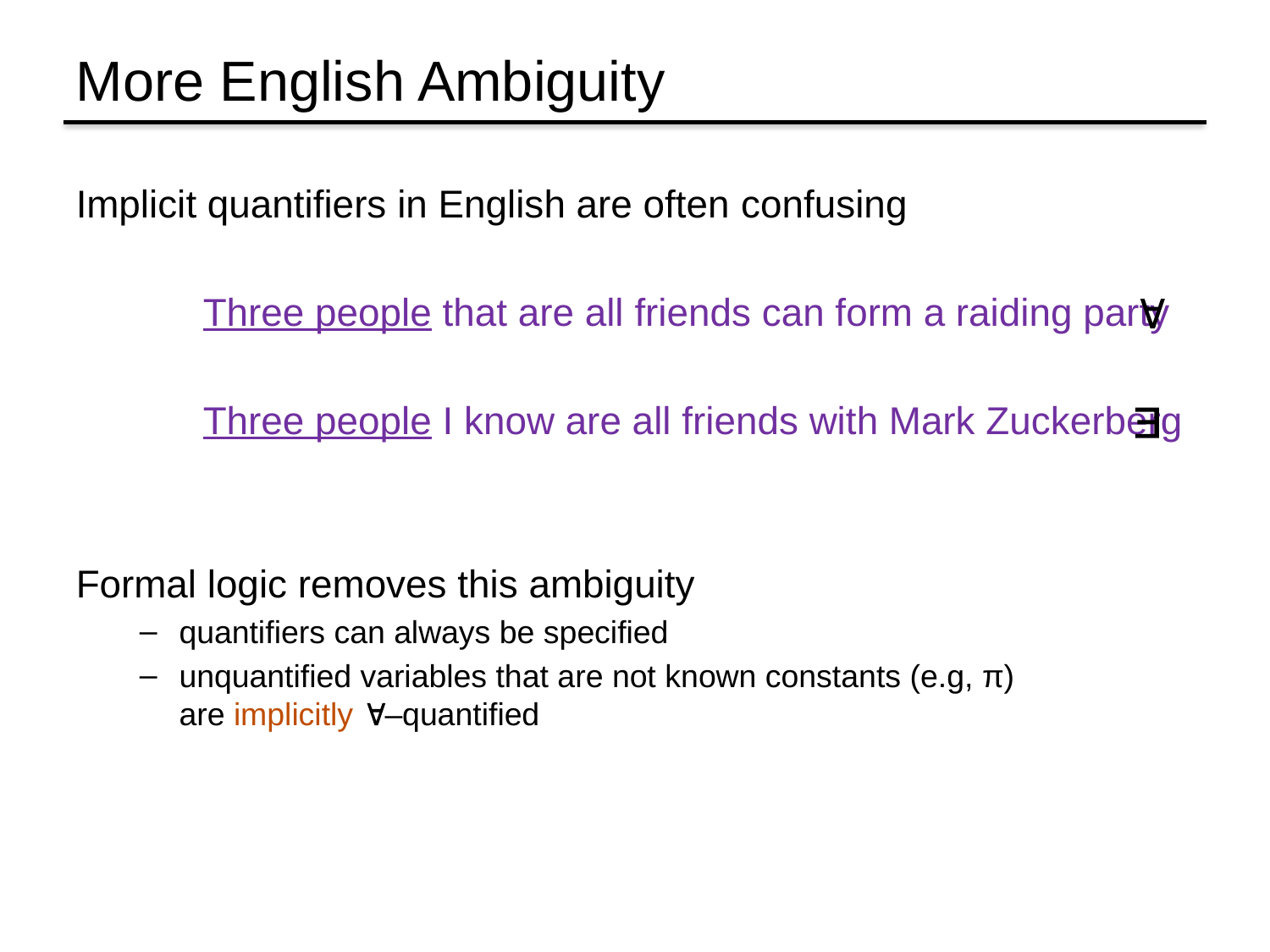

# More English Ambiguity
Implicit quantifiers in English are often confusing

	Three people that are all friends can form a raiding party

	Three people I know are all friends with Mark Zuckerberg

Formal logic removes this ambiguity
quantifiers can always be specified
unquantified variables that are not known constants (e.g, π)
are implicitly ∀–quantified
∀
∃